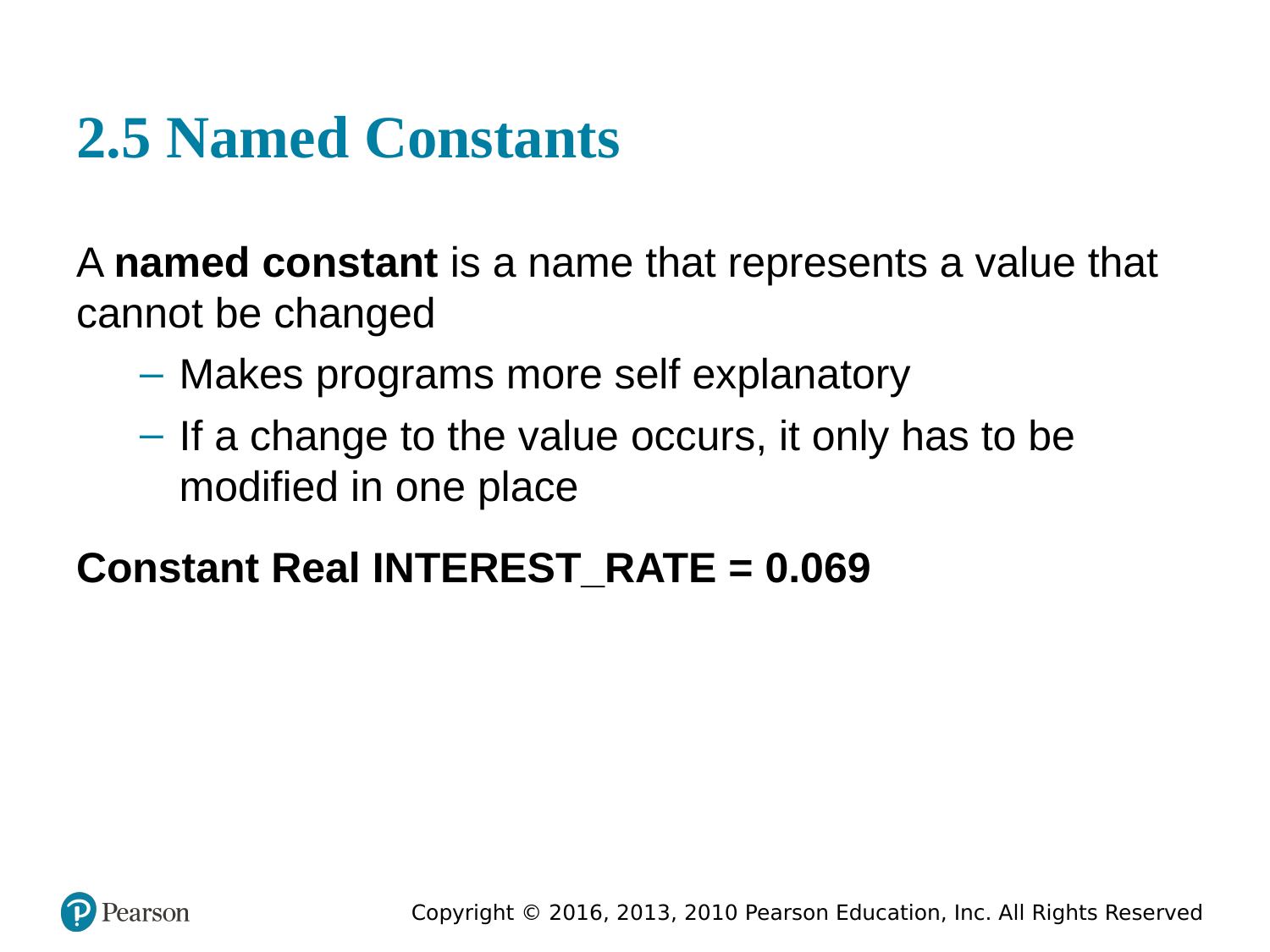

# 2.5 Named Constants
A named constant is a name that represents a value that cannot be changed
Makes programs more self explanatory
If a change to the value occurs, it only has to be modified in one place
Constant Real INTEREST_RATE = 0.069